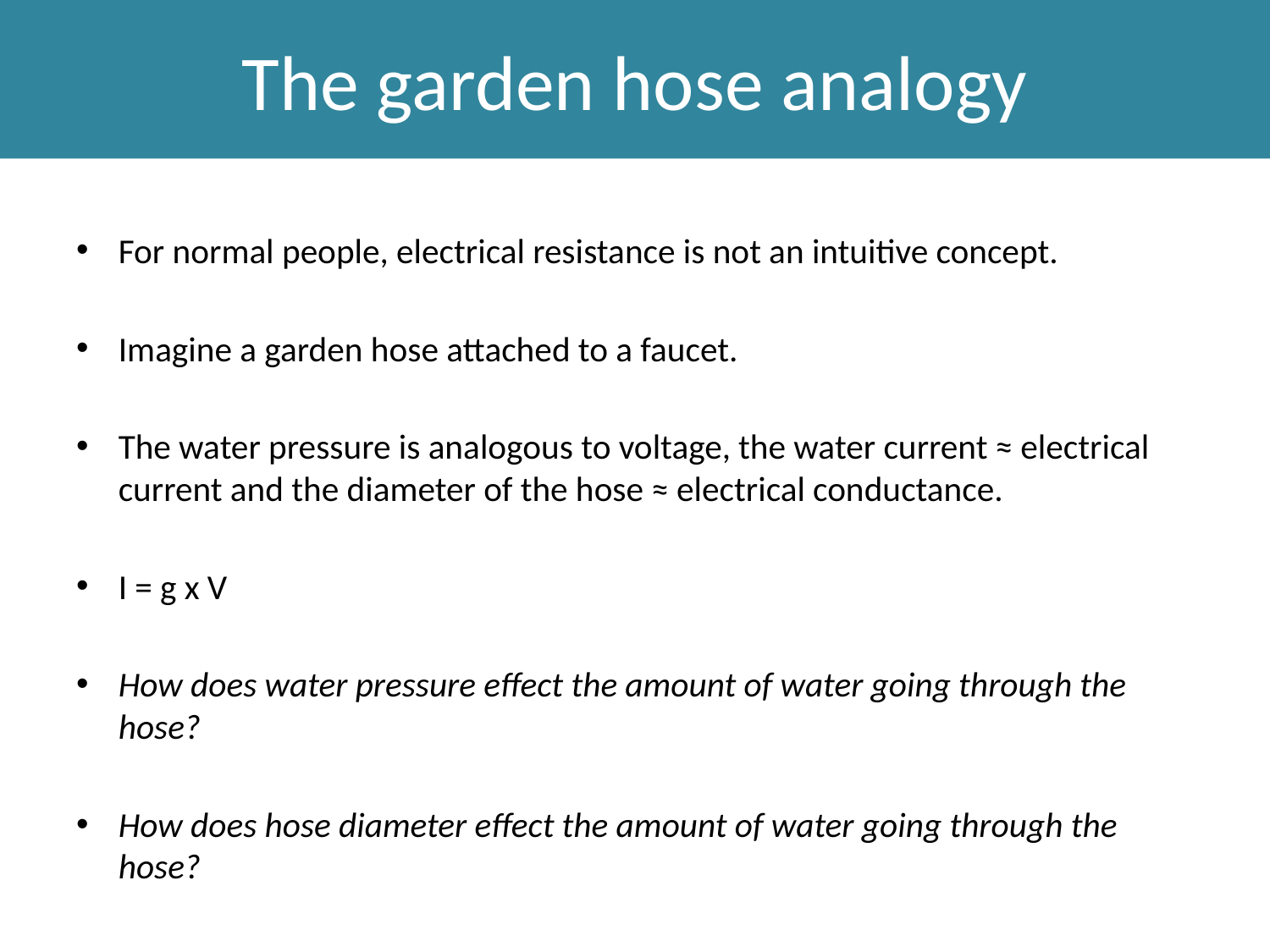

The garden hose analogy
For normal people, electrical resistance is not an intuitive concept.

Imagine a garden hose attached to a faucet.

The water pressure is analogous to voltage, the water current ≈ electrical current and the diameter of the hose ≈ electrical conductance.

I = g x V

How does water pressure effect the amount of water going through the hose?

How does hose diameter effect the amount of water going through the hose?